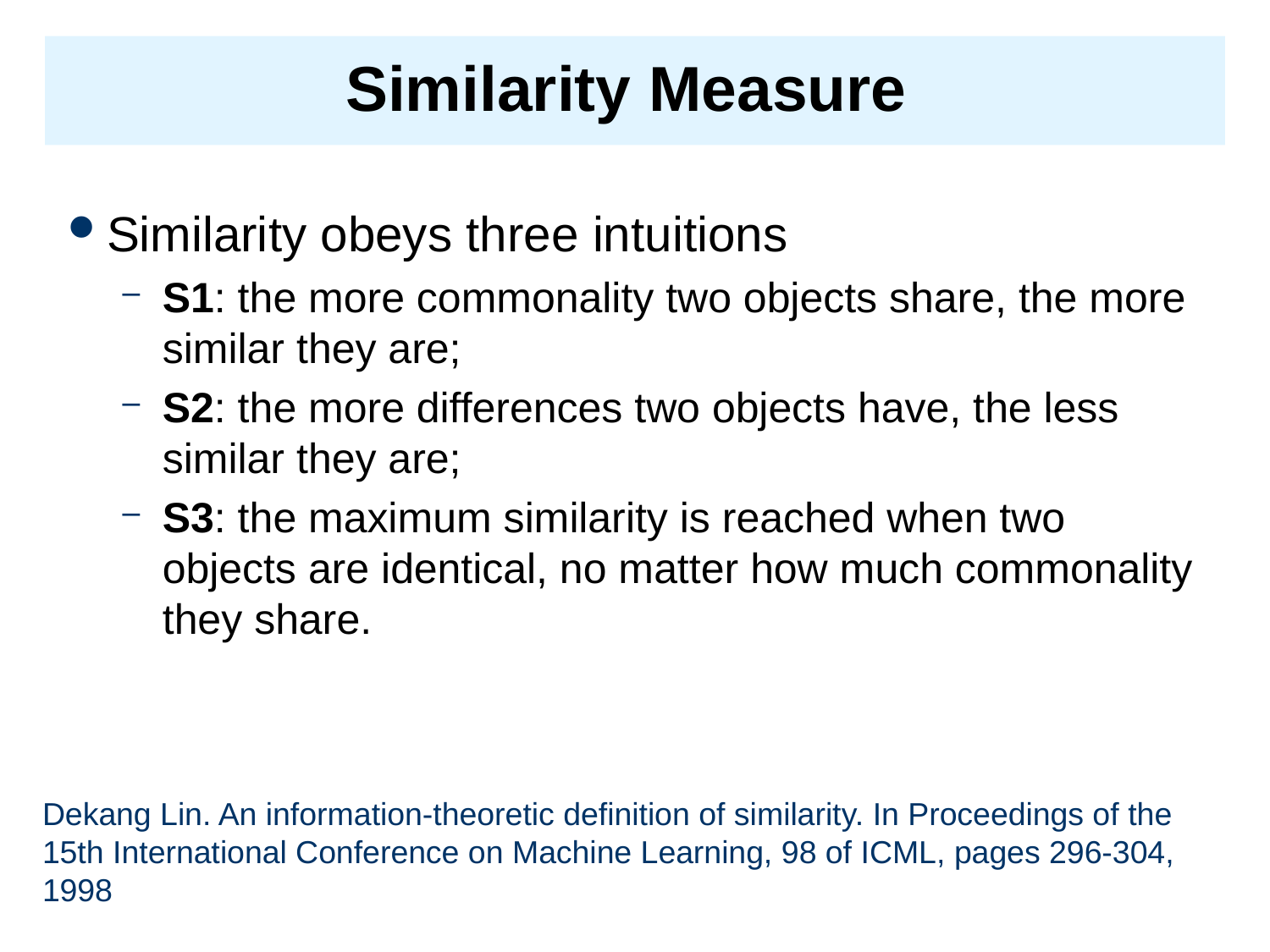

# Similarity Measure
Similarity obeys three intuitions
S1: the more commonality two objects share, the more similar they are;
S2: the more differences two objects have, the less similar they are;
S3: the maximum similarity is reached when two objects are identical, no matter how much commonality they share.
Dekang Lin. An information-theoretic definition of similarity. In Proceedings of the 15th International Conference on Machine Learning, 98 of ICML, pages 296-304, 1998